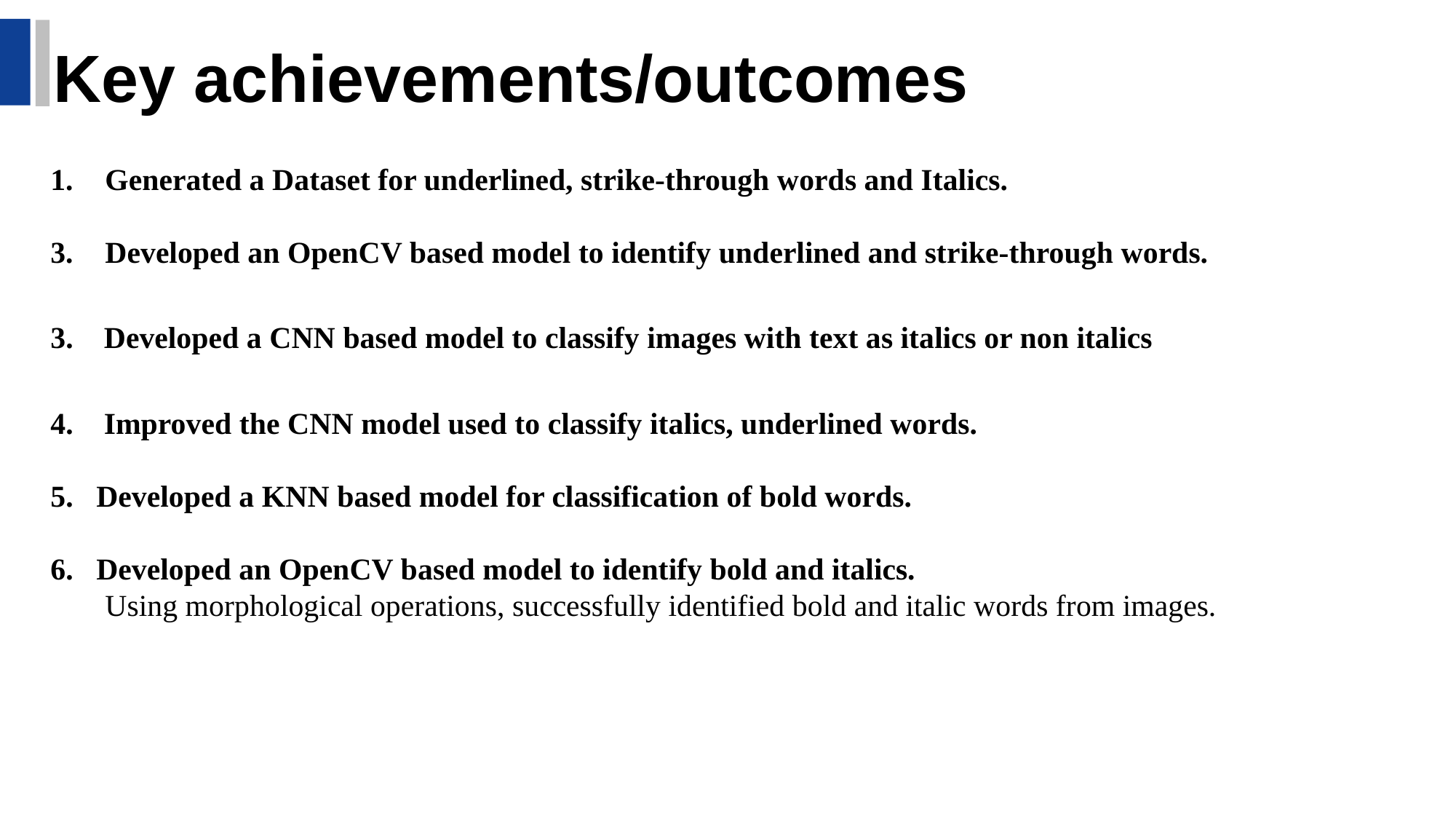

Key achievements/outcomes

Generated a Dataset for underlined, strike-through words and Italics.

Developed an OpenCV based model to identify underlined and strike-through words.

3.    Developed a CNN based model to classify images with text as italics or non italics

4.    Improved the CNN model used to classify italics, underlined words.

5.   Developed a KNN based model for classification of bold words.

6.   Developed an OpenCV based model to identify bold and italics.
Using morphological operations, successfully identified bold and italic words from images.